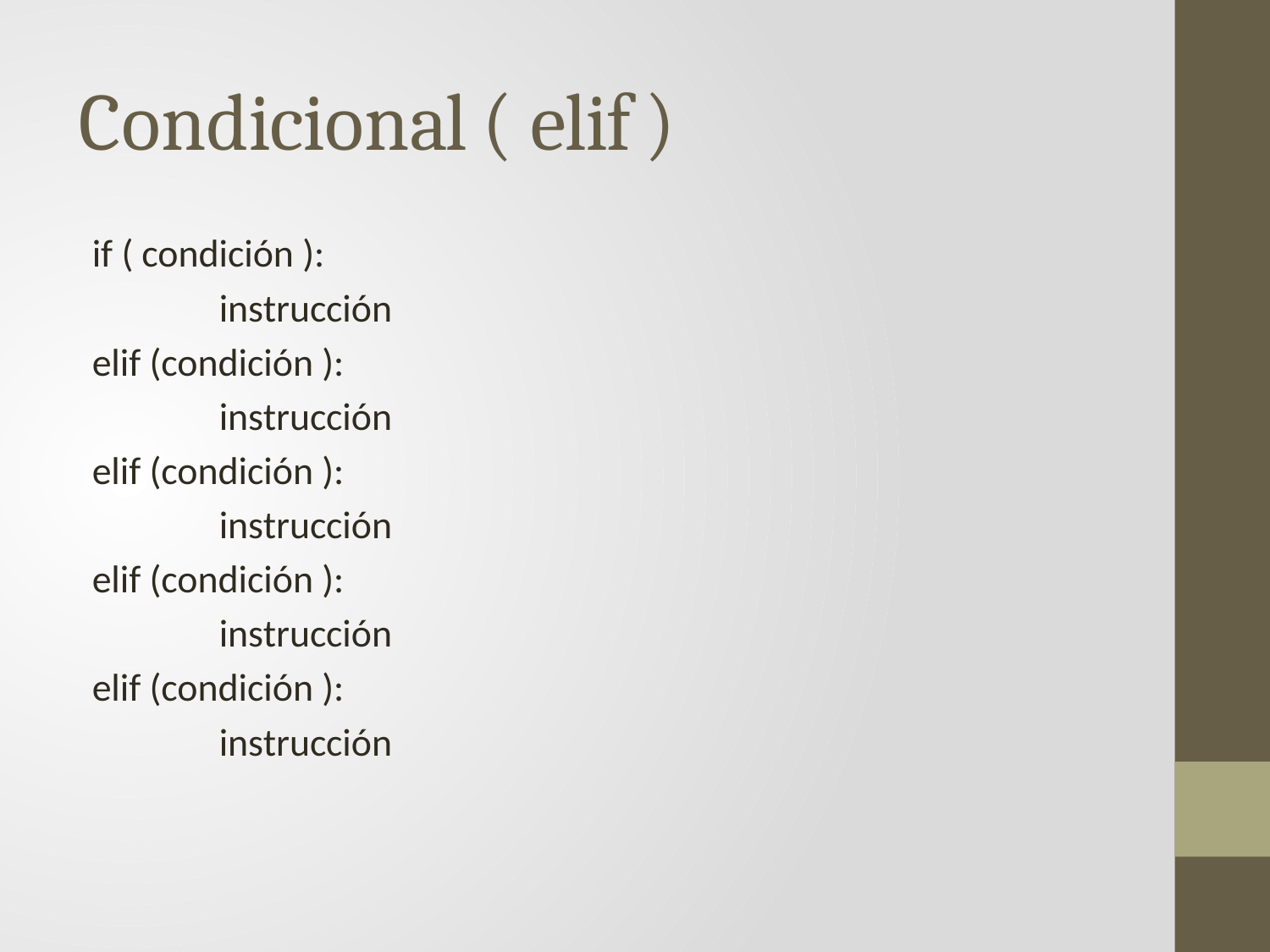

# Condicional ( elif )
if ( condición ):
	instrucción
elif (condición ):
	instrucción
elif (condición ):
	instrucción
elif (condición ):
	instrucción
elif (condición ):
	instrucción